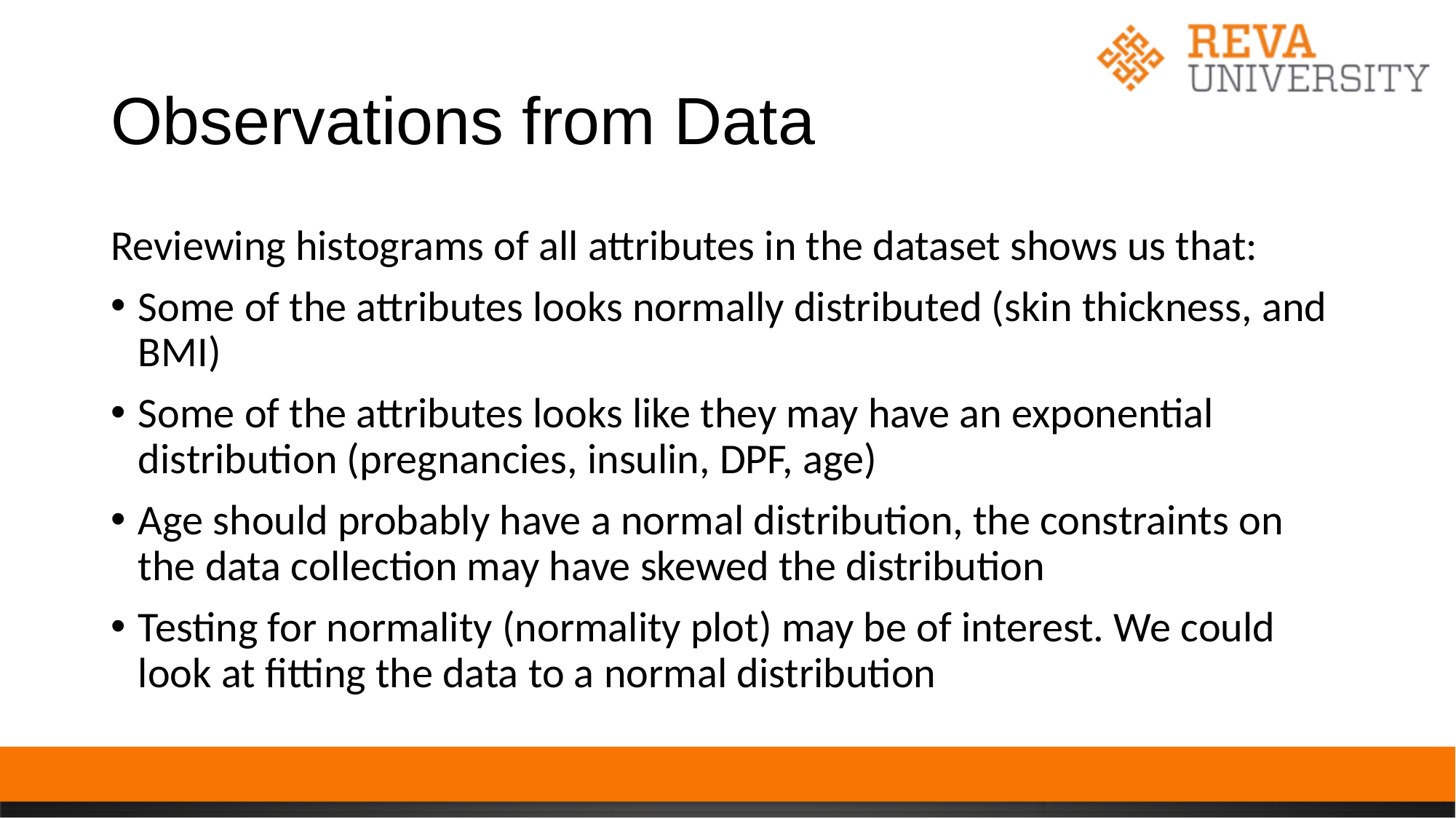

# Observations from Data
Reviewing histograms of all attributes in the dataset shows us that:
Some of the attributes looks normally distributed (skin thickness, and BMI)
Some of the attributes looks like they may have an exponential distribution (pregnancies, insulin, DPF, age)
Age should probably have a normal distribution, the constraints on the data collection may have skewed the distribution
Testing for normality (normality plot) may be of interest. We could look at fitting the data to a normal distribution